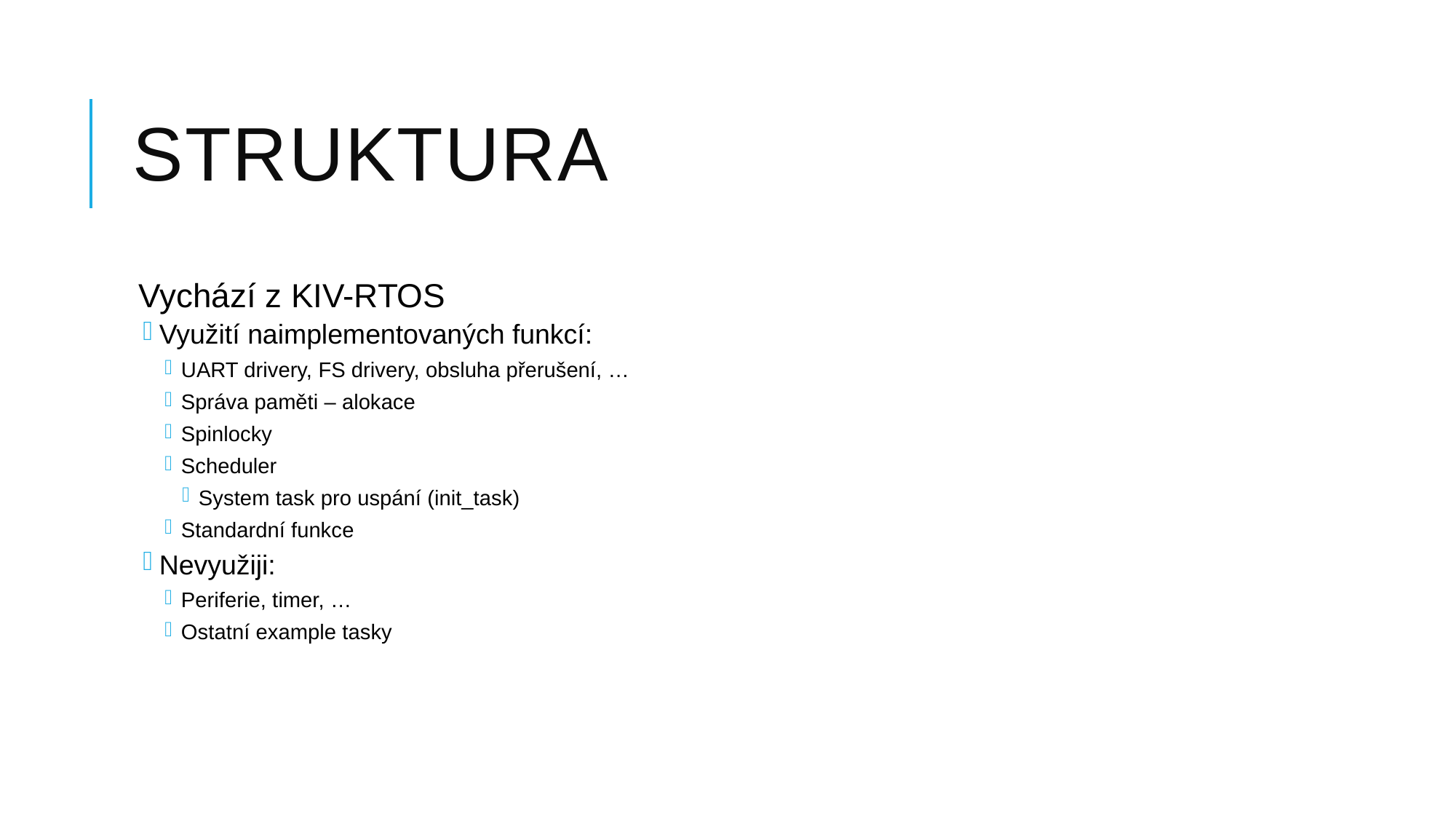

# Struktura
Vychází z KIV-RTOS
Využití naimplementovaných funkcí:
UART drivery, FS drivery, obsluha přerušení, …
Správa paměti – alokace
Spinlocky
Scheduler
System task pro uspání (init_task)
Standardní funkce
Nevyužiji:
Periferie, timer, …
Ostatní example tasky